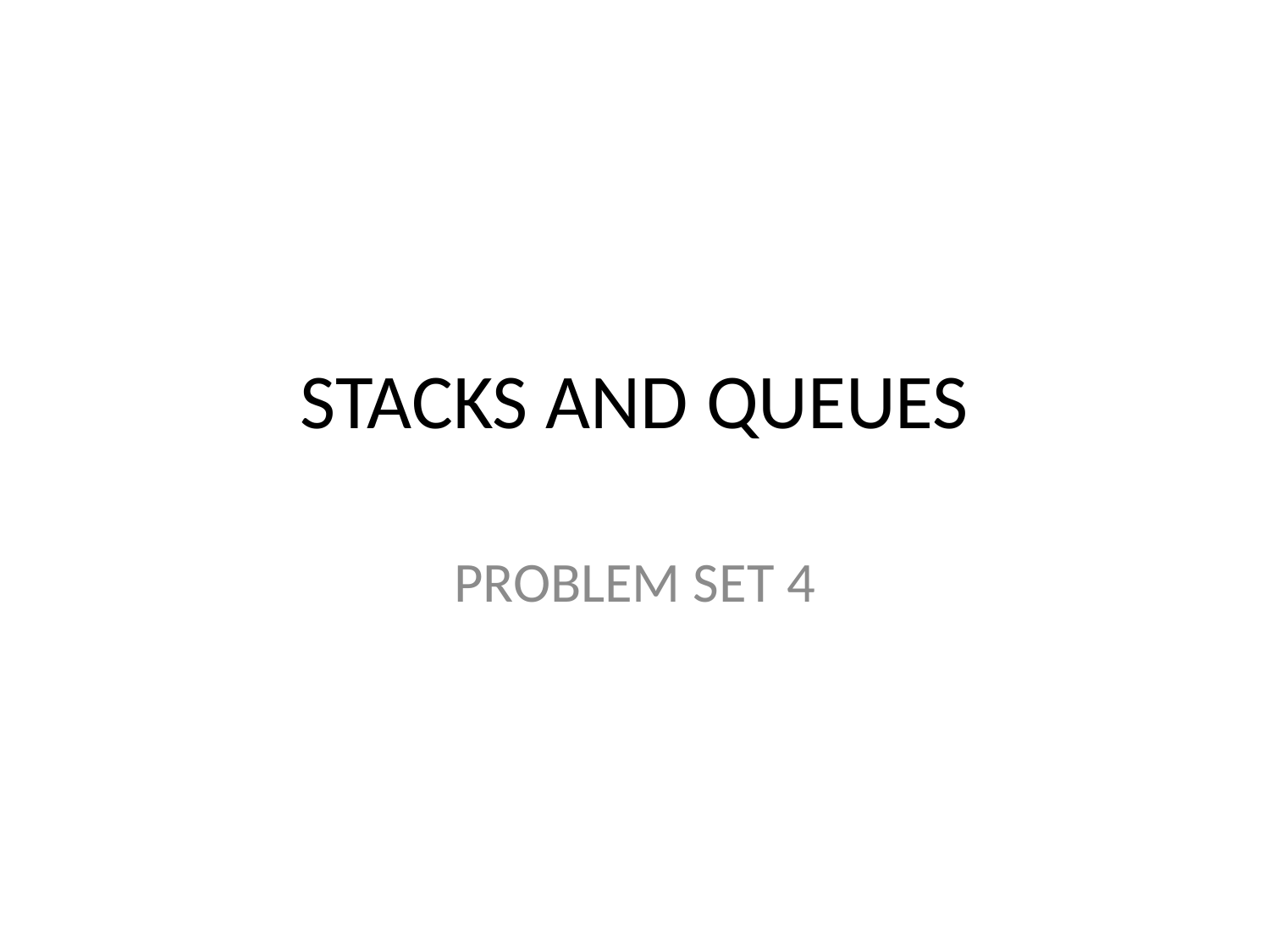

# STACKS AND QUEUES
PROBLEM SET 4